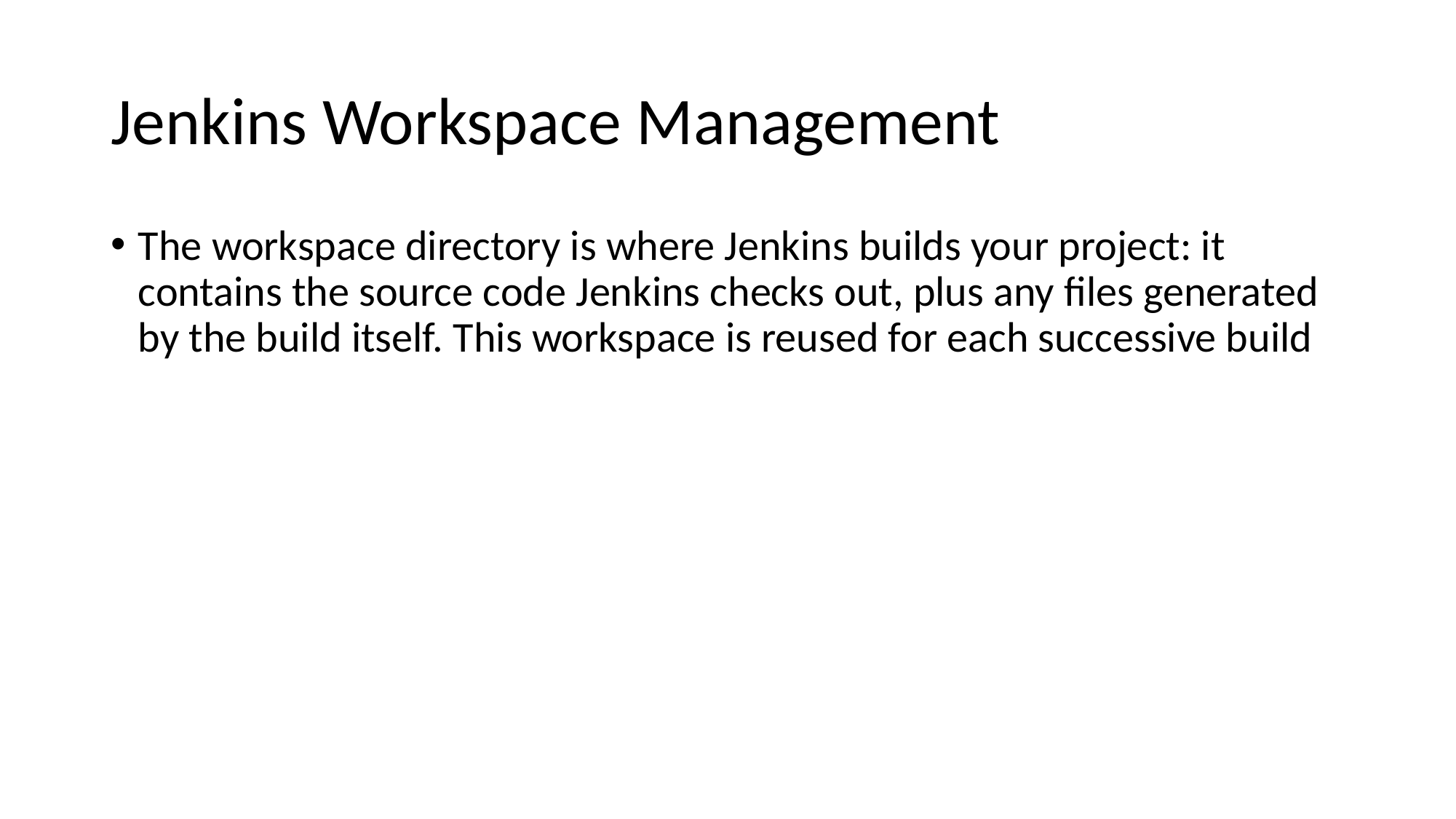

# Jenkins Workspace Management
The workspace directory is where Jenkins builds your project: it contains the source code Jenkins checks out, plus any files generated by the build itself. This workspace is reused for each successive build